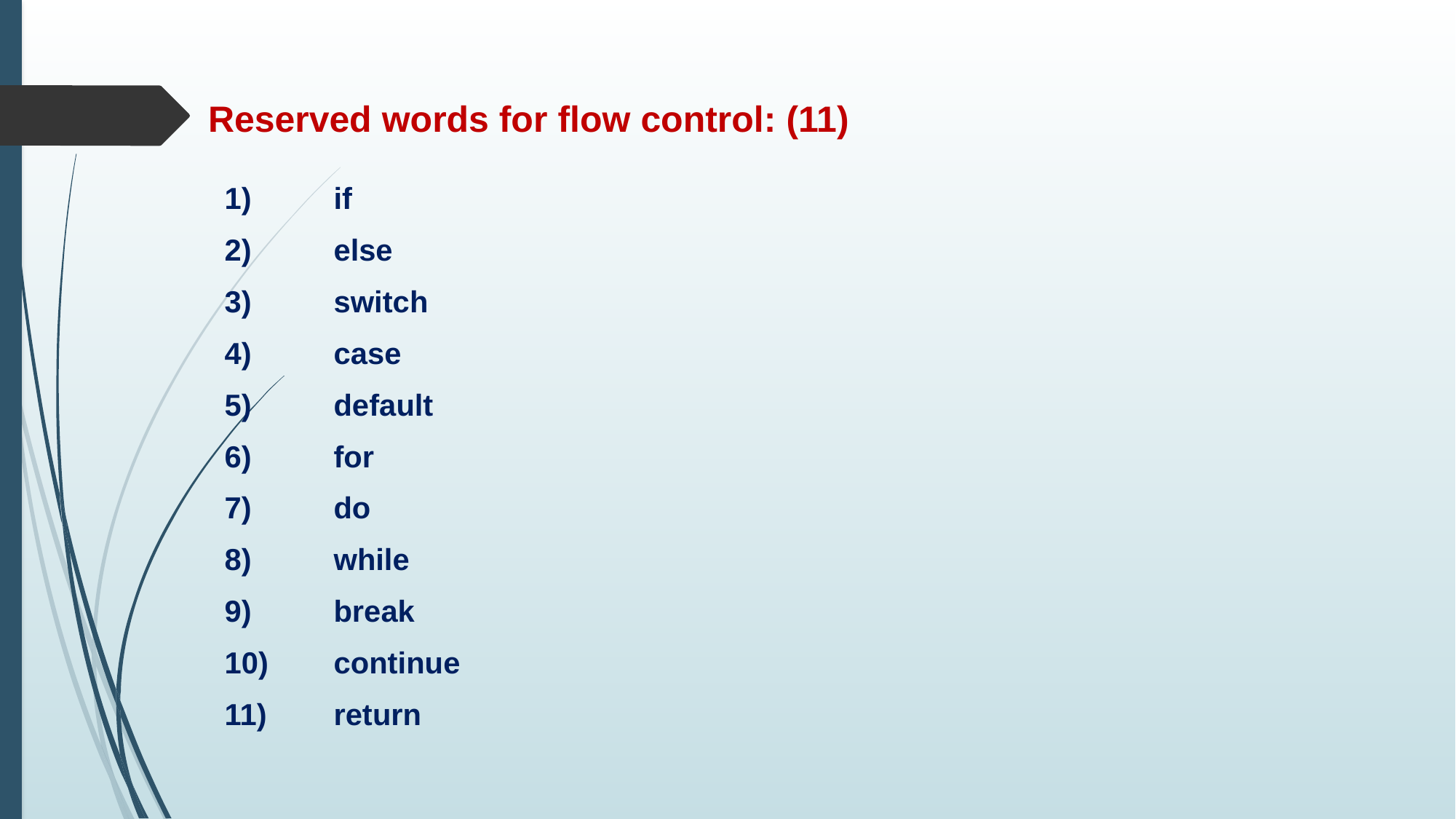

# Reserved words for flow control: (11)
1)	if
2)	else
3)	switch
4)	case
5)	default
6)	for
7)	do
8)	while
9)	break
10)	continue
11)	return